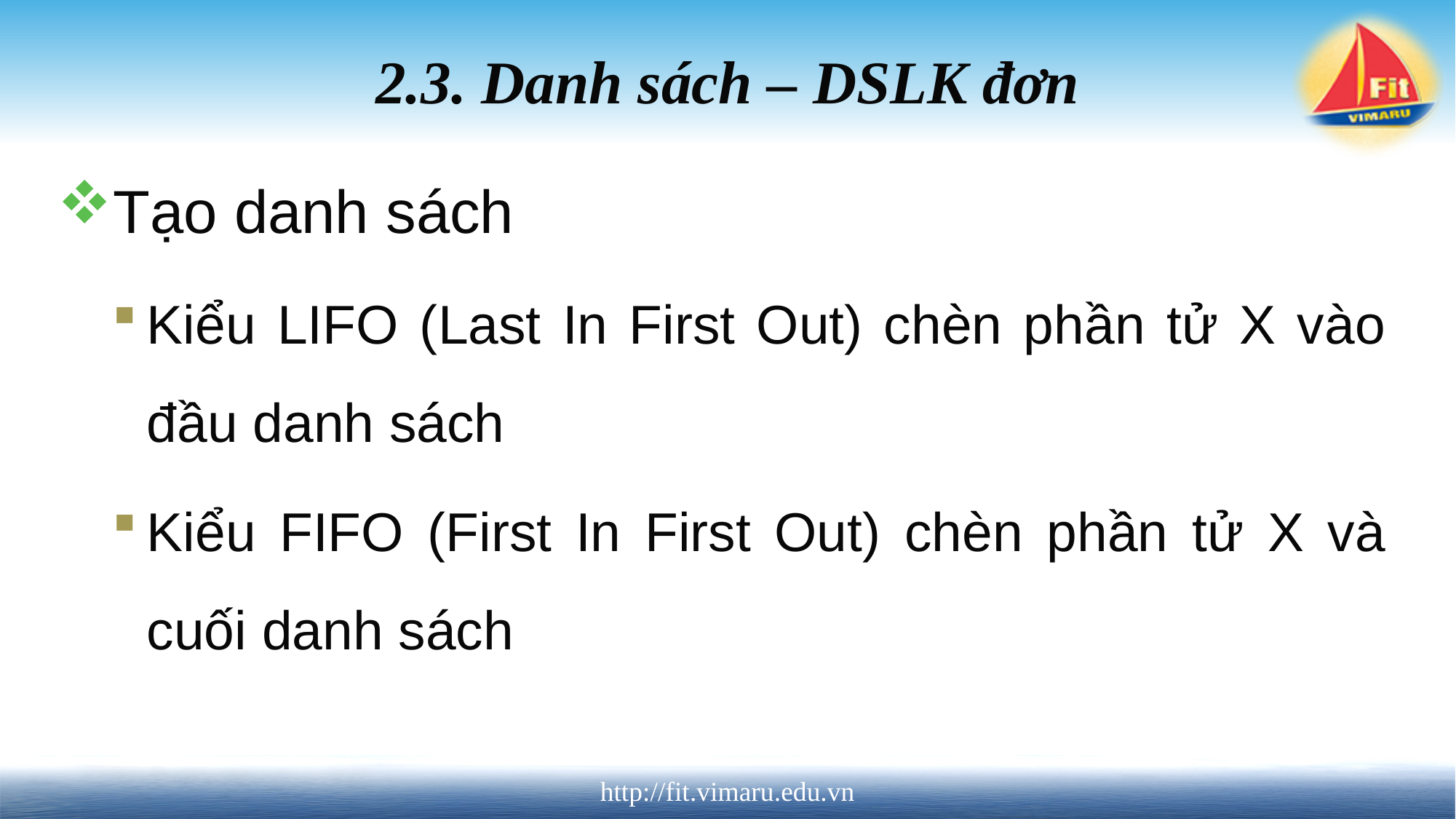

# 2.3. Danh sách – DSLK đơn
Tạo danh sách
Kiểu LIFO (Last In First Out) chèn phần tử X vào đầu danh sách
Kiểu FIFO (First In First Out) chèn phần tử X và cuối danh sách